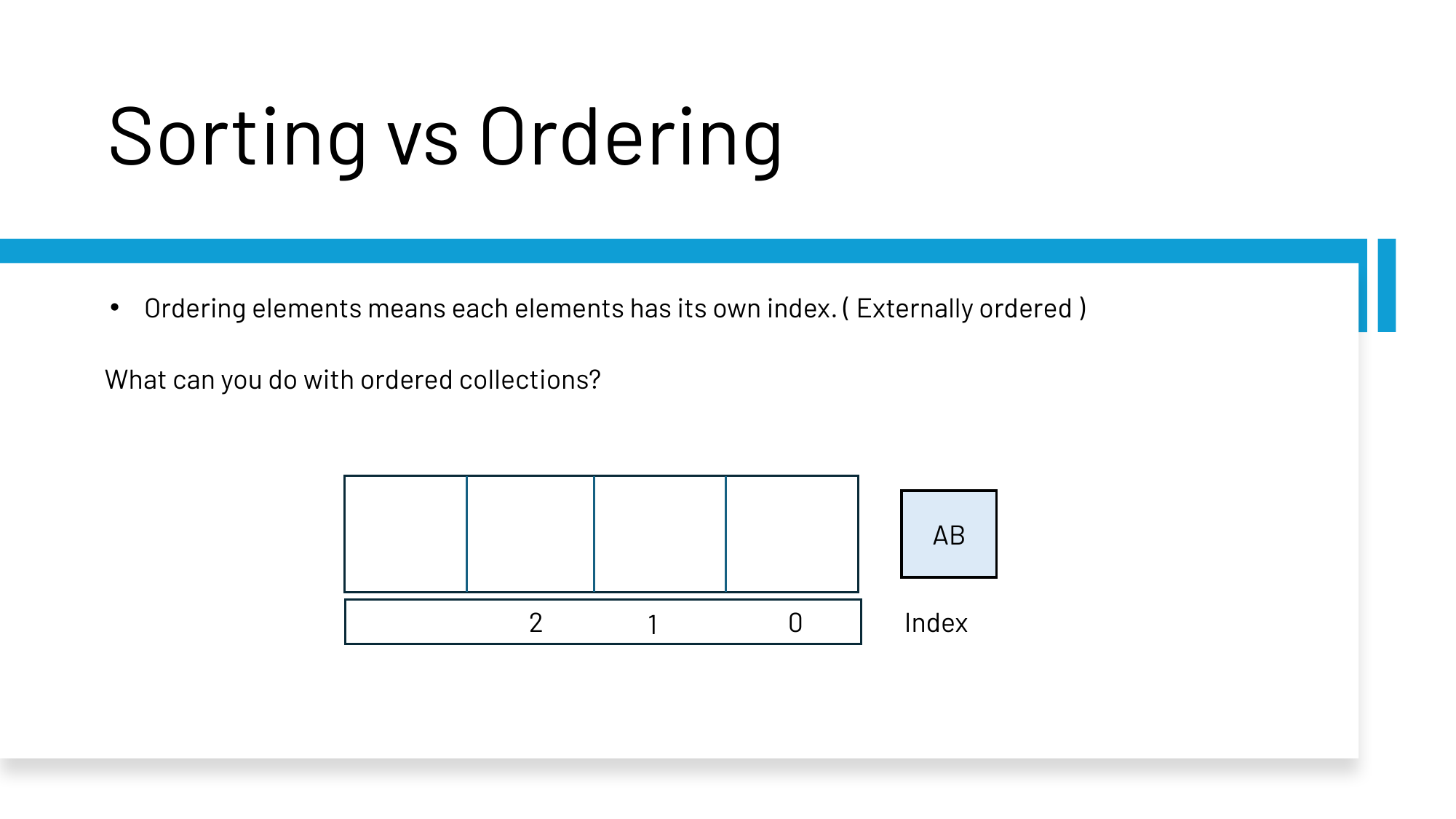

# Sorting vs Ordering

Ordering elements means each elements has its own index. ( Externally ordered )
What can you do with ordered collections?

ABC
A
AB

2
0
Index
1